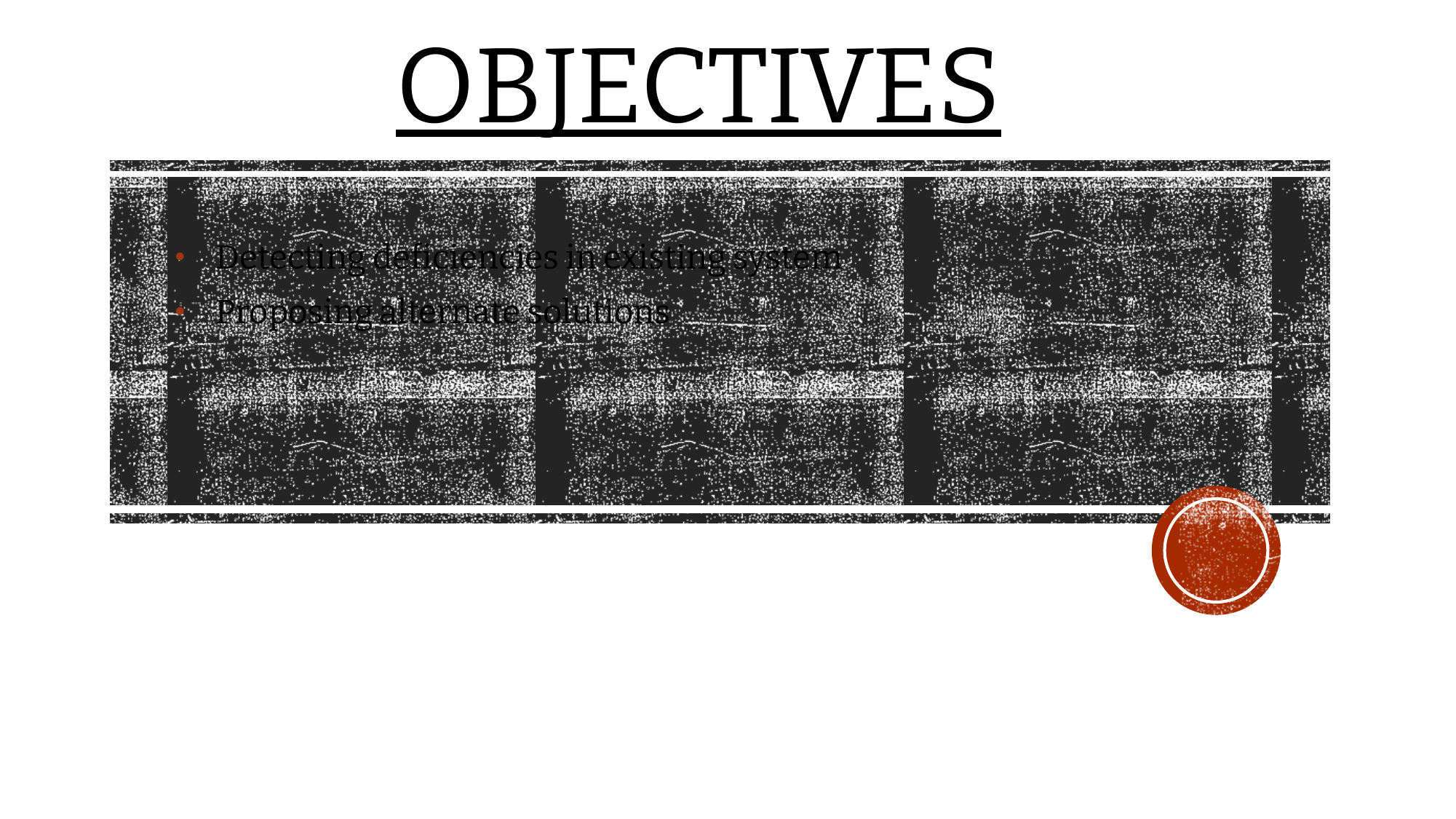

# Objectives
Detecting deficiencies in existing system
Proposing alternate solutions